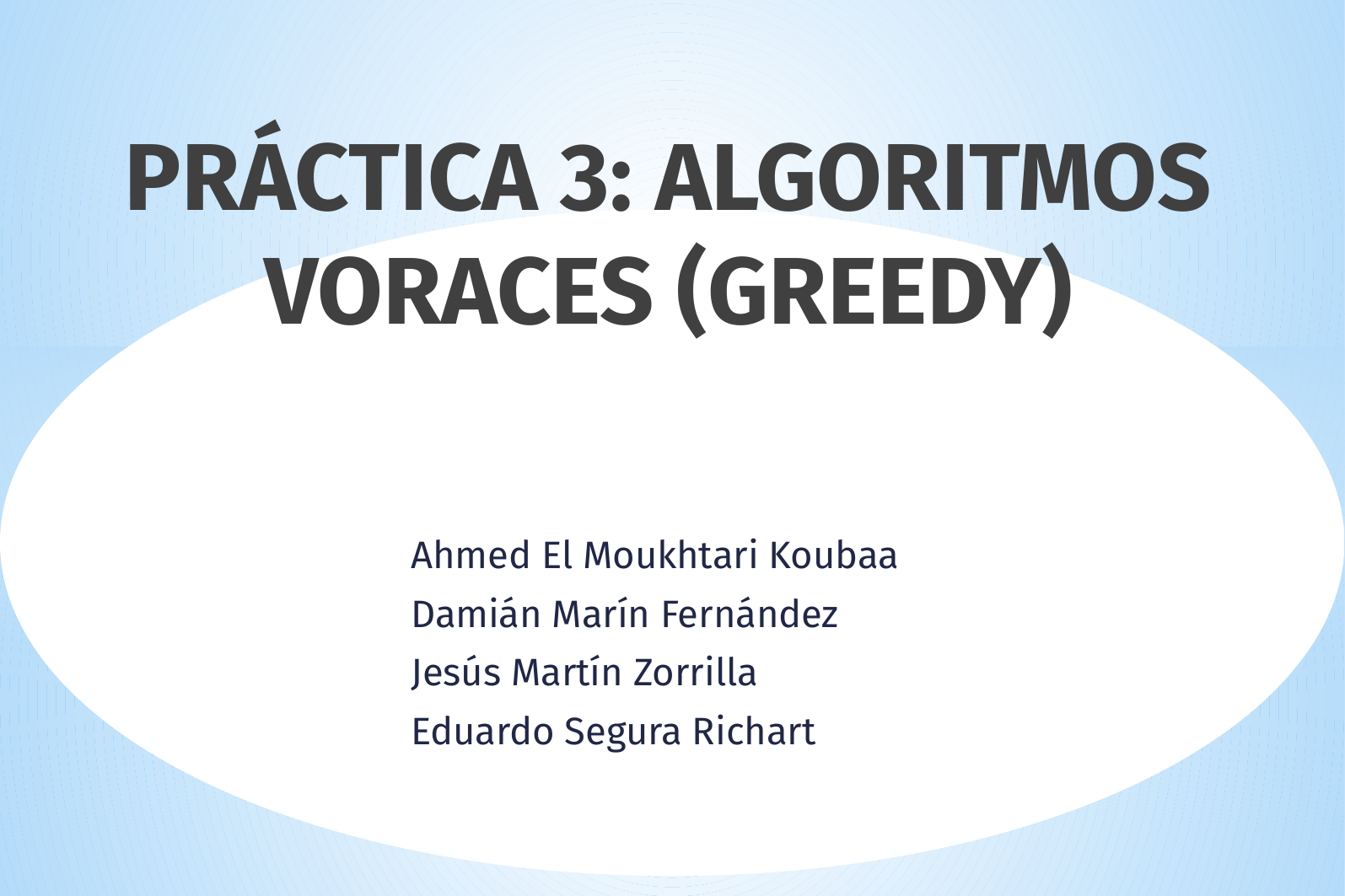

PRÁCTICA 3: ALGORITMOS VORACES (GREEDY)
Ahmed El Moukhtari Koubaa
Damián Marín Fernández
Jesús Martín Zorrilla
Eduardo Segura Richart